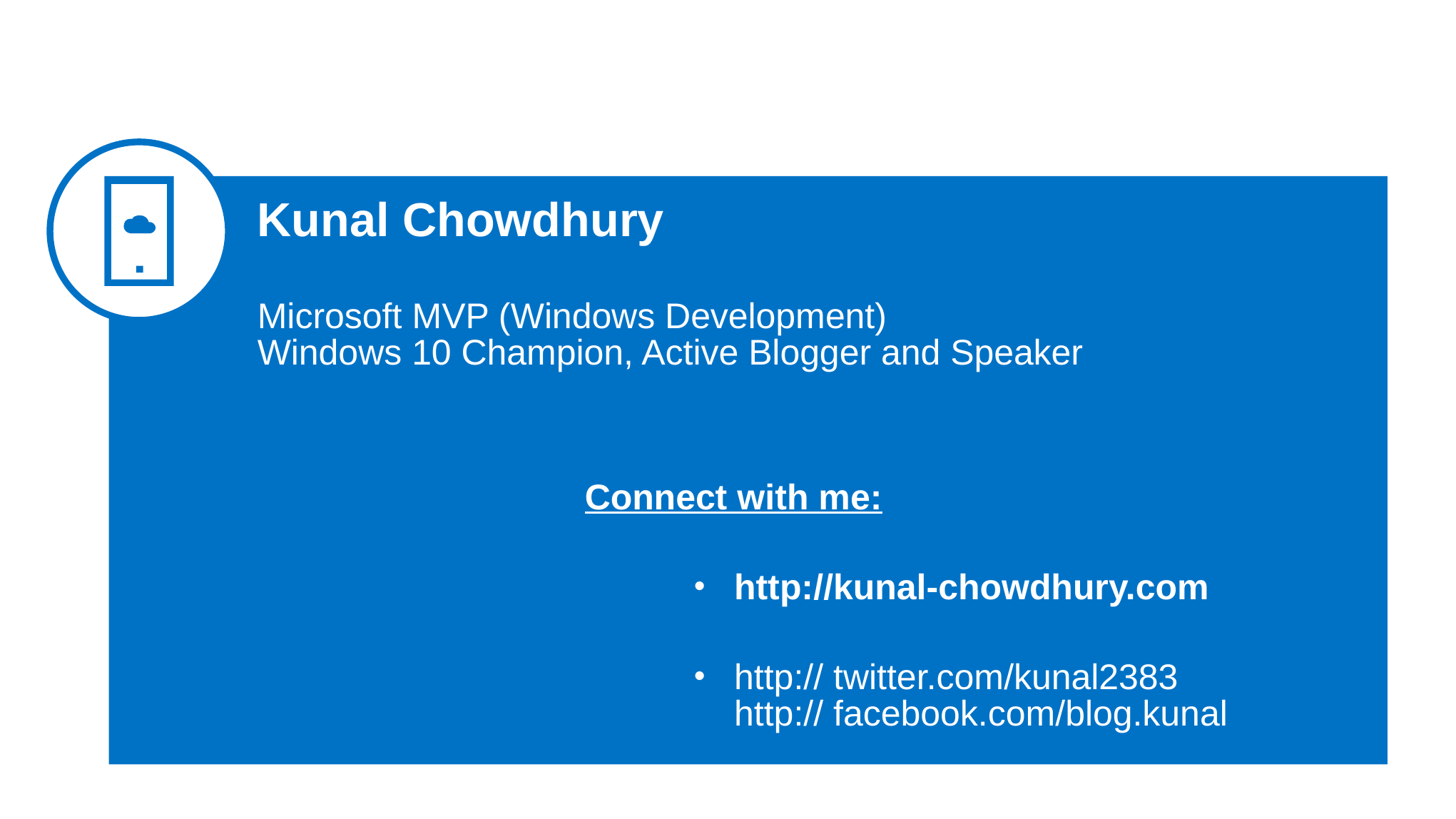

# Resources

Kunal Chowdhury
Microsoft MVP (Windows Development)
Windows 10 Champion, Active Blogger and Speaker

Connect with me:
http://kunal-chowdhury.com
http:// twitter.com/kunal2383
http:// facebook.com/blog.kunal